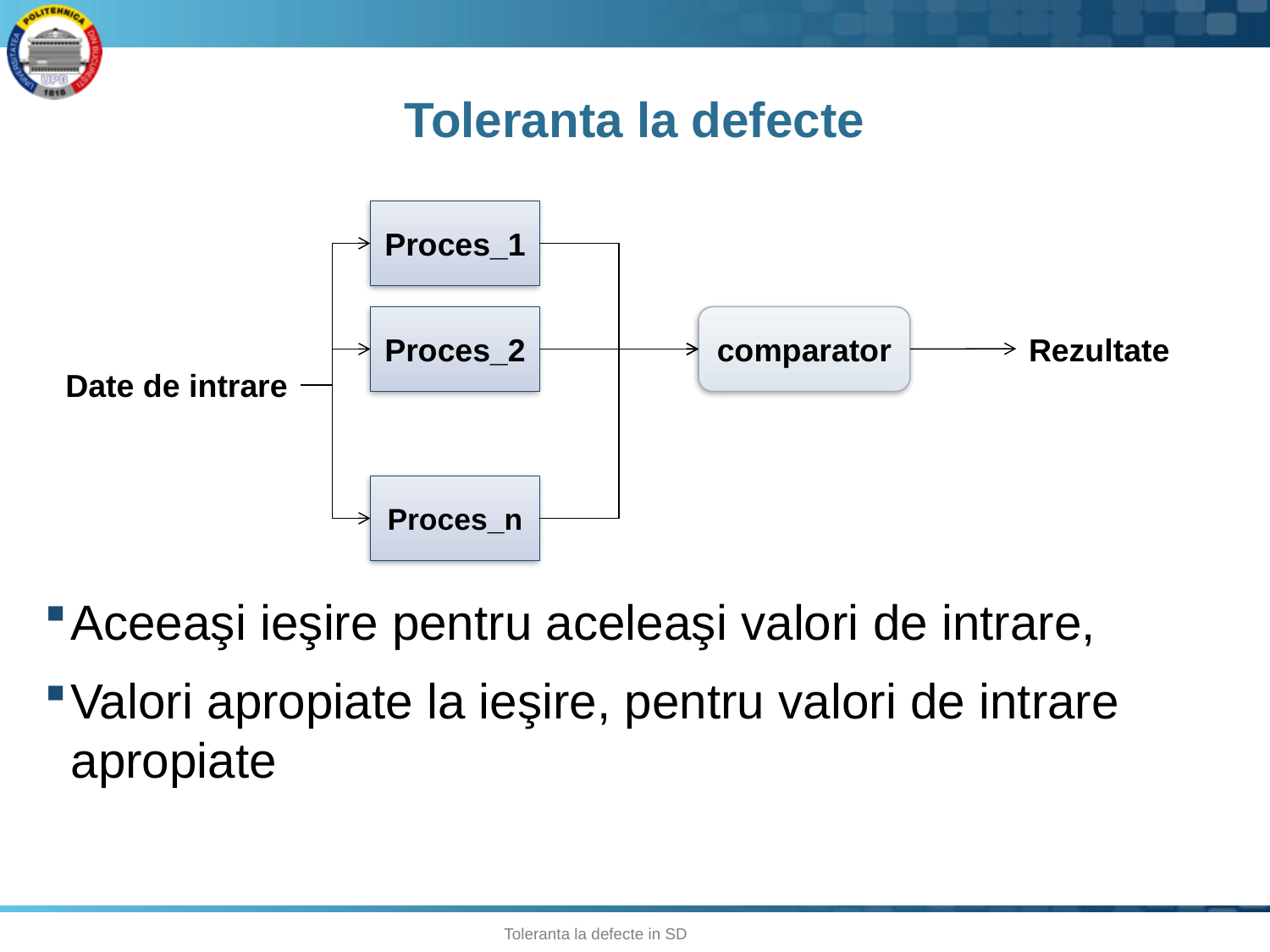

# Toleranta la defecte

Aceeaşi ieşire pentru aceleaşi valori de intrare,
Valori apropiate la ieşire, pentru valori de intrare apropiate

Proces_1
Proces_2
comparator
Rezultate
Date de intrare
Proces_n
6
Toleranta la defecte in SD